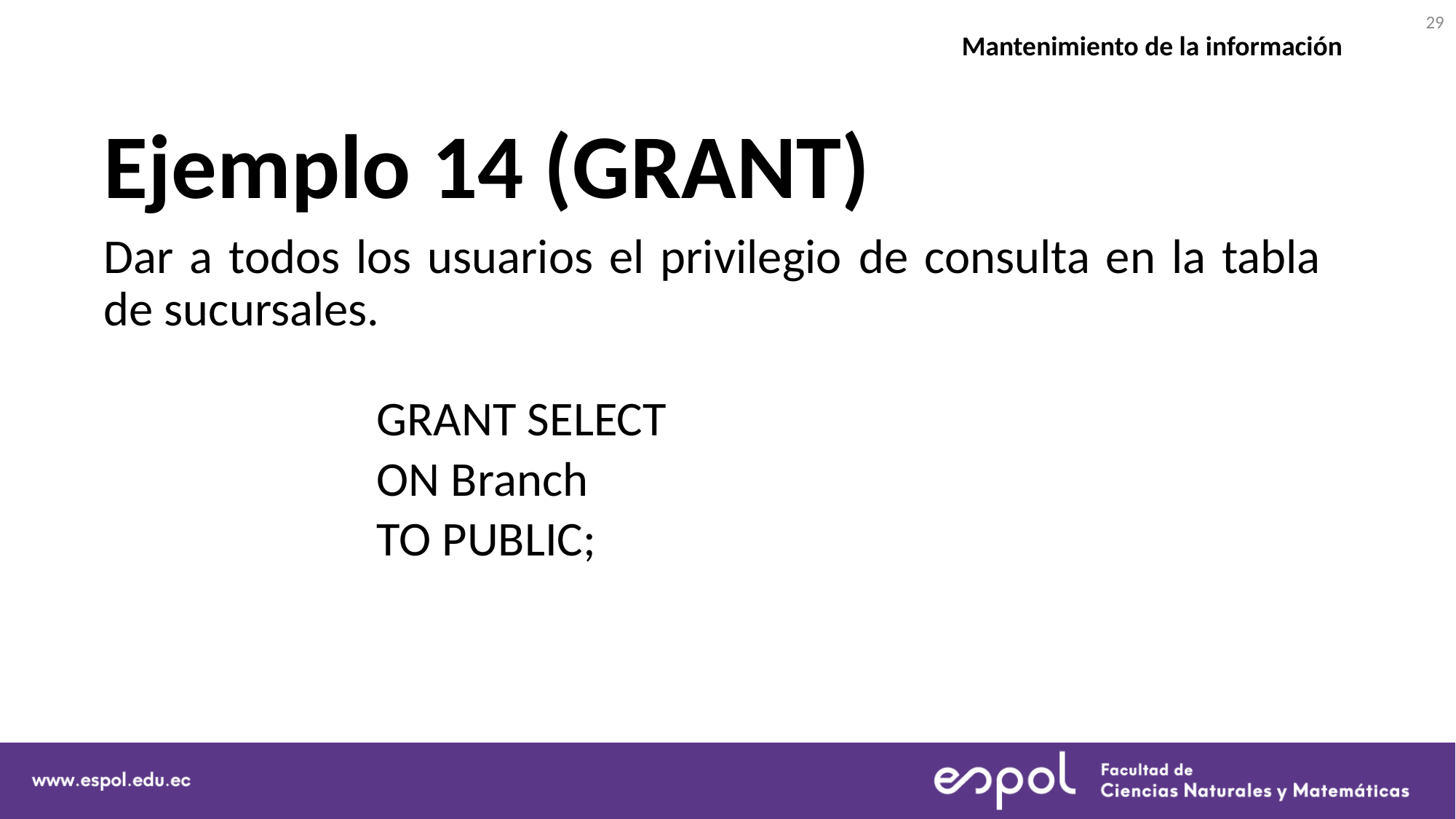

29
Mantenimiento de la información
# Ejemplo 14 (GRANT)
Dar a todos los usuarios el privilegio de consulta en la tabla de sucursales.

		GRANT SELECT
		ON Branch
		TO PUBLIC;